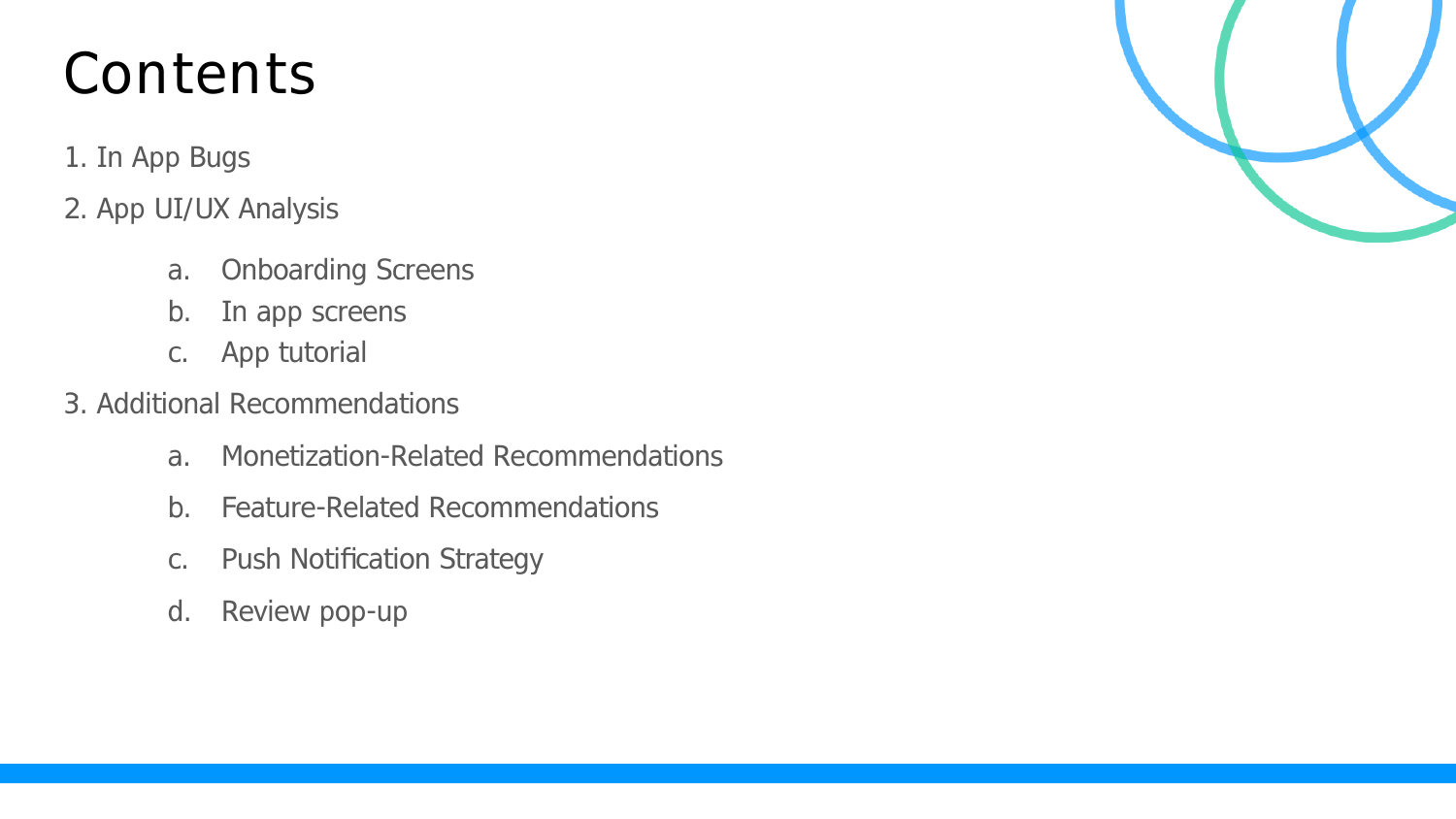

# Contents

1. In App Bugs
2. App UI/UX Analysis
Onboarding Screens
In app screens
App tutorial
3. Additional Recommendations
Monetization-Related Recommendations
Feature-Related Recommendations
Push Notification Strategy
Review pop-up